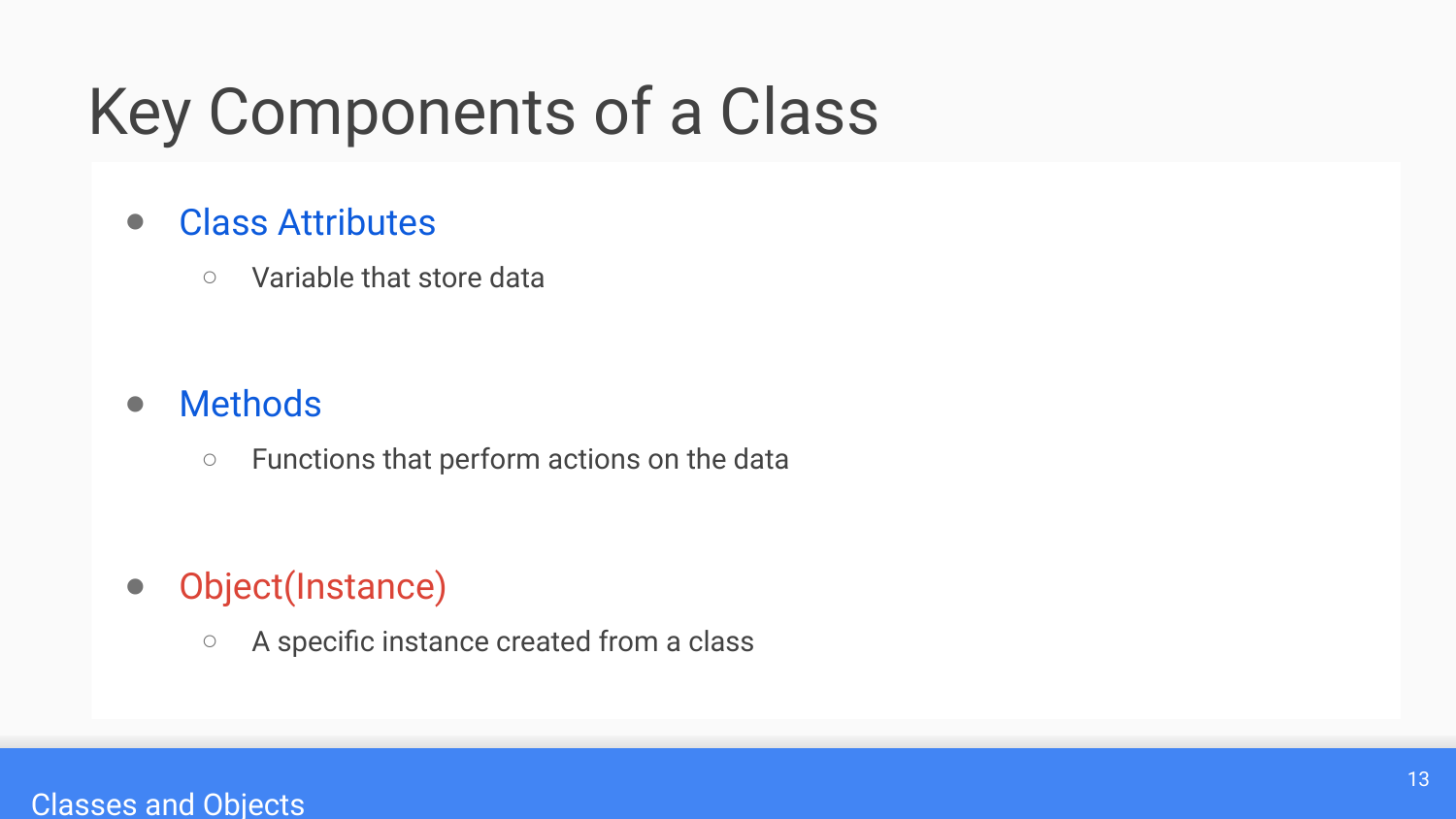

# Key Components of a Class
Class Attributes
Variable that store data

Methods
Functions that perform actions on the data

Object(Instance)
A specific instance created from a class
13